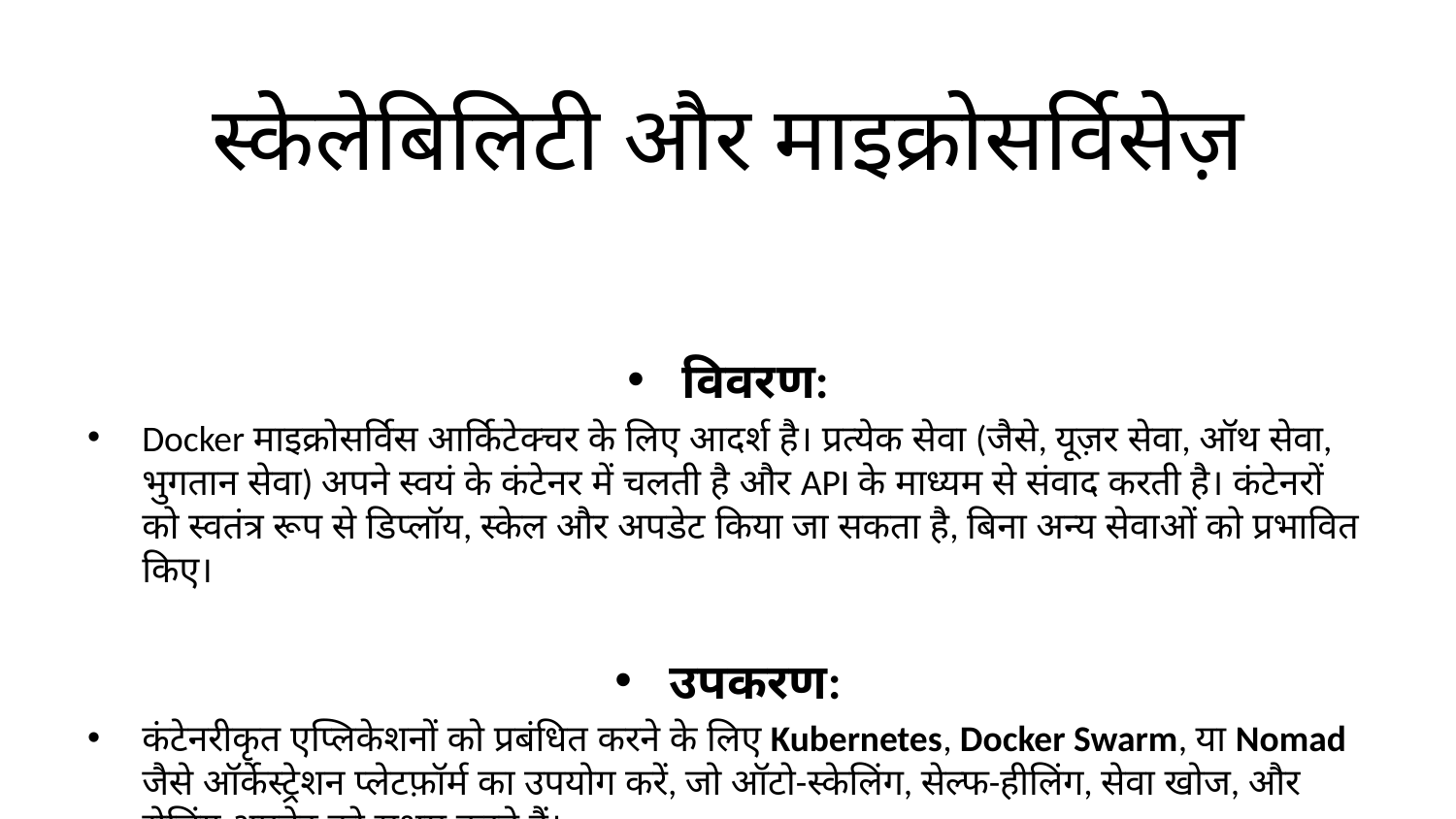

# स्केलेबिलिटी और माइक्रोसर्विसेज़

विवरण:
Docker माइक्रोसर्विस आर्किटेक्चर के लिए आदर्श है। प्रत्येक सेवा (जैसे, यूज़र सेवा, ऑथ सेवा, भुगतान सेवा) अपने स्वयं के कंटेनर में चलती है और API के माध्यम से संवाद करती है। कंटेनरों को स्वतंत्र रूप से डिप्लॉय, स्केल और अपडेट किया जा सकता है, बिना अन्य सेवाओं को प्रभावित किए।

उपकरण:
कंटेनरीकृत एप्लिकेशनों को प्रबंधित करने के लिए Kubernetes, Docker Swarm, या Nomad जैसे ऑर्केस्ट्रेशन प्लेटफ़ॉर्म का उपयोग करें, जो ऑटो-स्केलिंग, सेल्फ-हीलिंग, सेवा खोज, और रोलिंग अपडेट को सक्षम करते हैं।